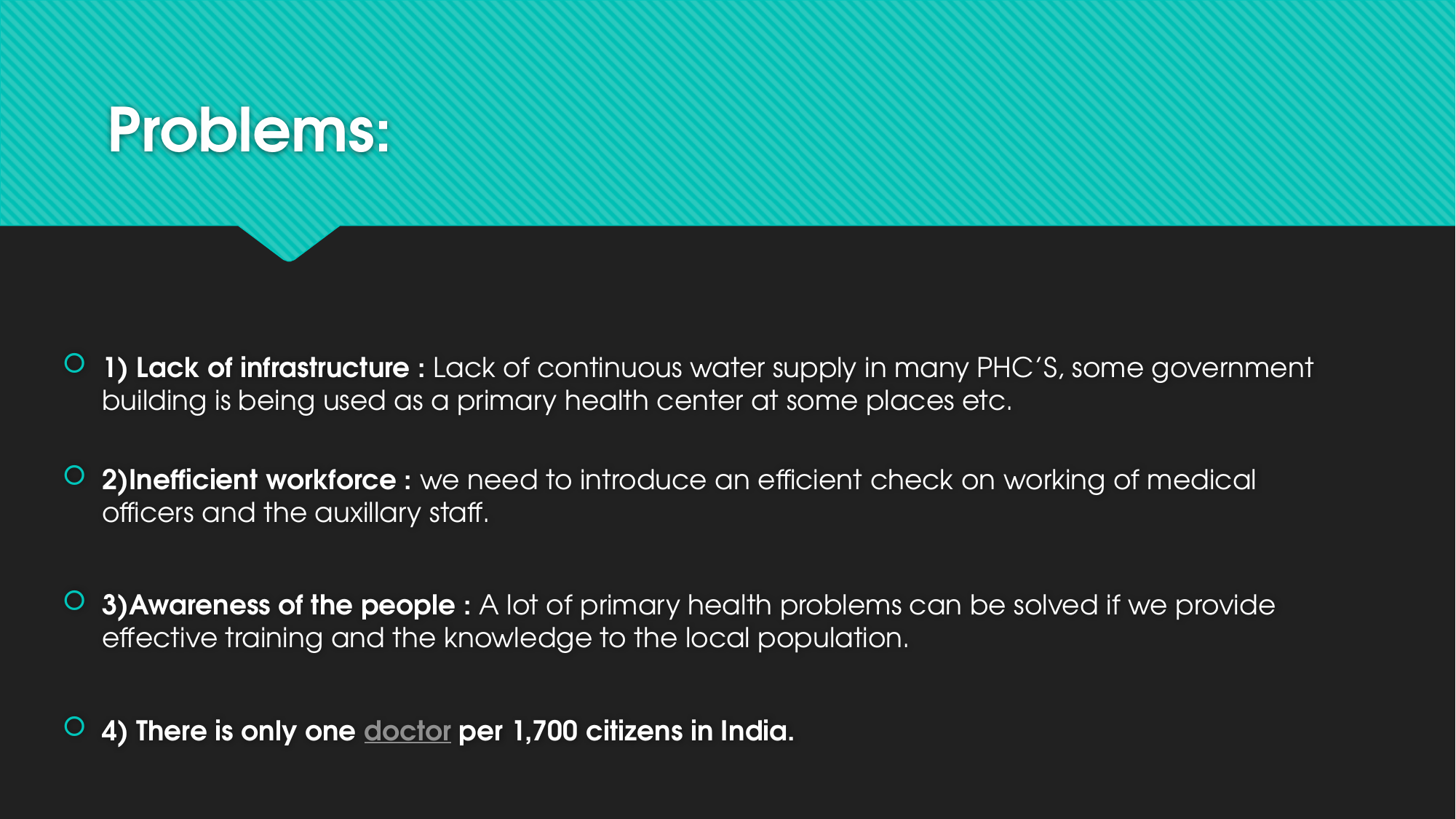

# Problems:

1) Lack of infrastructure : Lack of continuous water supply in many PHC’S, some government building is being used as a primary health center at some places etc.
2)Inefficient workforce : we need to introduce an efficient check on working of medical officers and the auxillary staff.

3)Awareness of the people : A lot of primary health problems can be solved if we provide effective training and the knowledge to the local population.

4) There is only one doctor per 1,700 citizens in India.